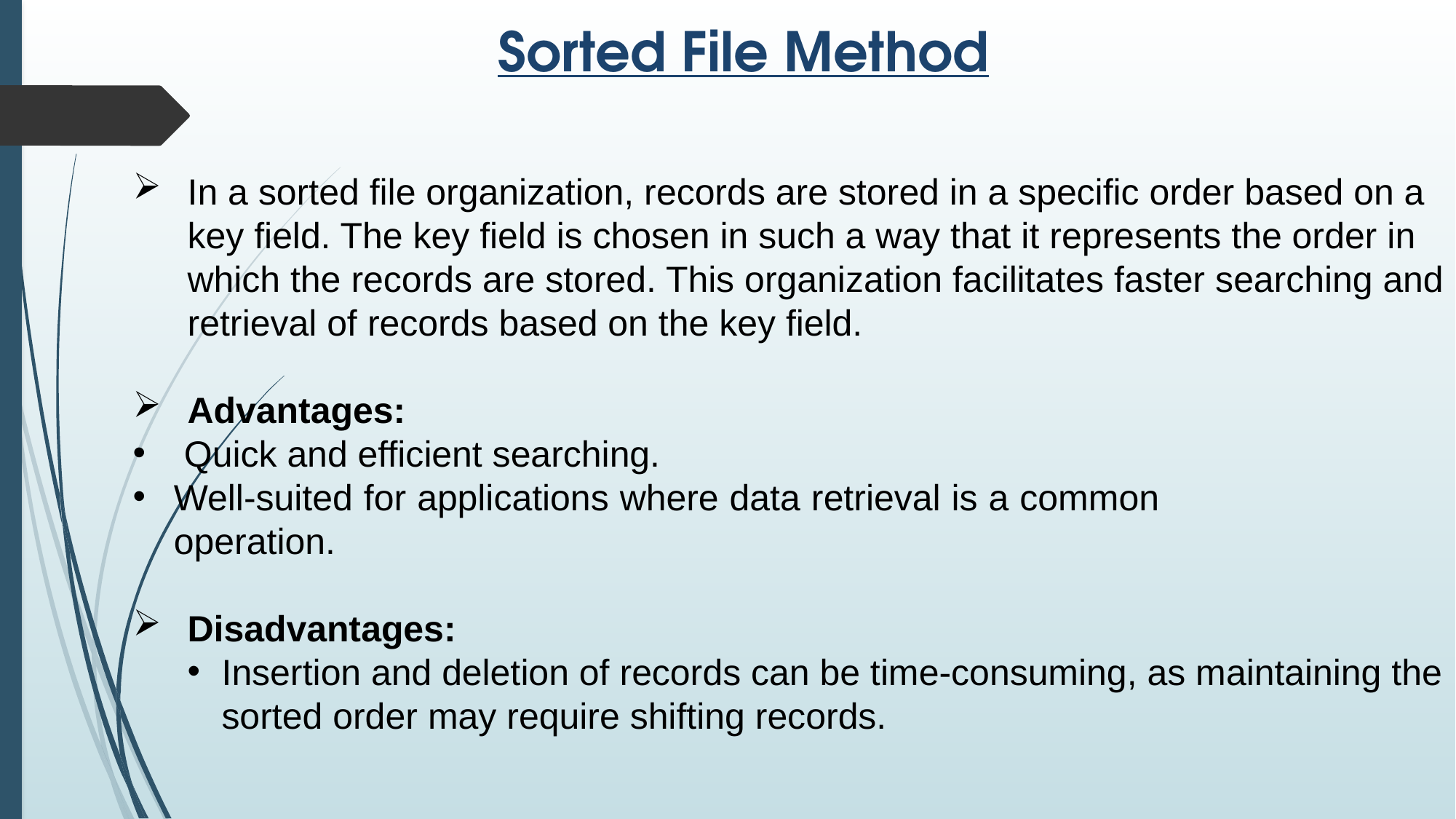

Sorted File Method
In a sorted file organization, records are stored in a specific order based on a key field. The key field is chosen in such a way that it represents the order in which the records are stored. This organization facilitates faster searching and retrieval of records based on the key field.

Advantages:
 Quick and efficient searching.
Well-suited for applications where data retrieval is a common                           operation.

Disadvantages:
Insertion and deletion of records can be time-consuming, as maintaining the sorted order may require shifting records.